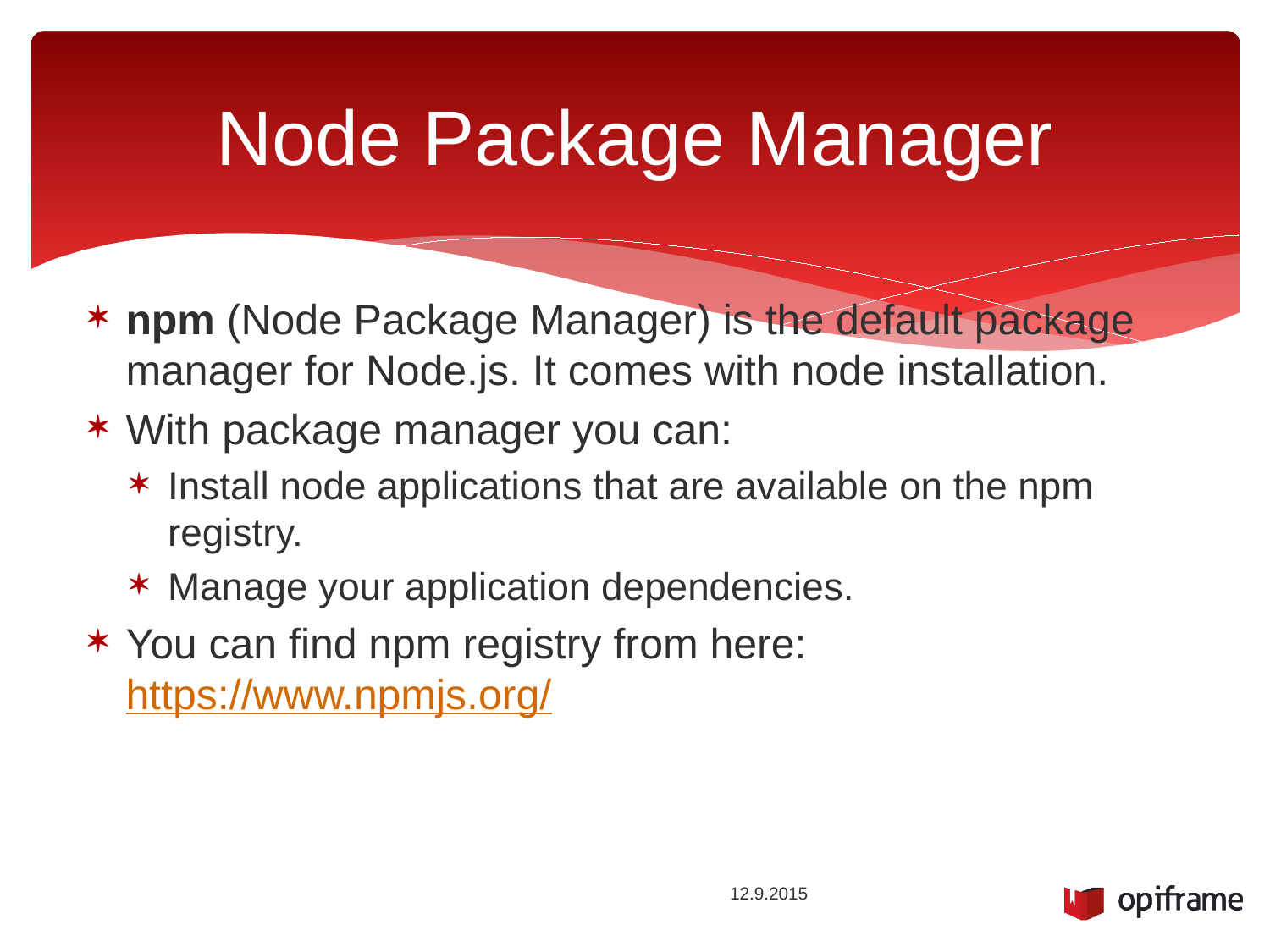

# Node Package Manager
npm (Node Package Manager) is the default package manager for Node.js. It comes with node installation.
With package manager you can:
Install node applications that are available on the npm registry.
Manage your application dependencies.
You can find npm registry from here: https://www.npmjs.org/

12.9.2015